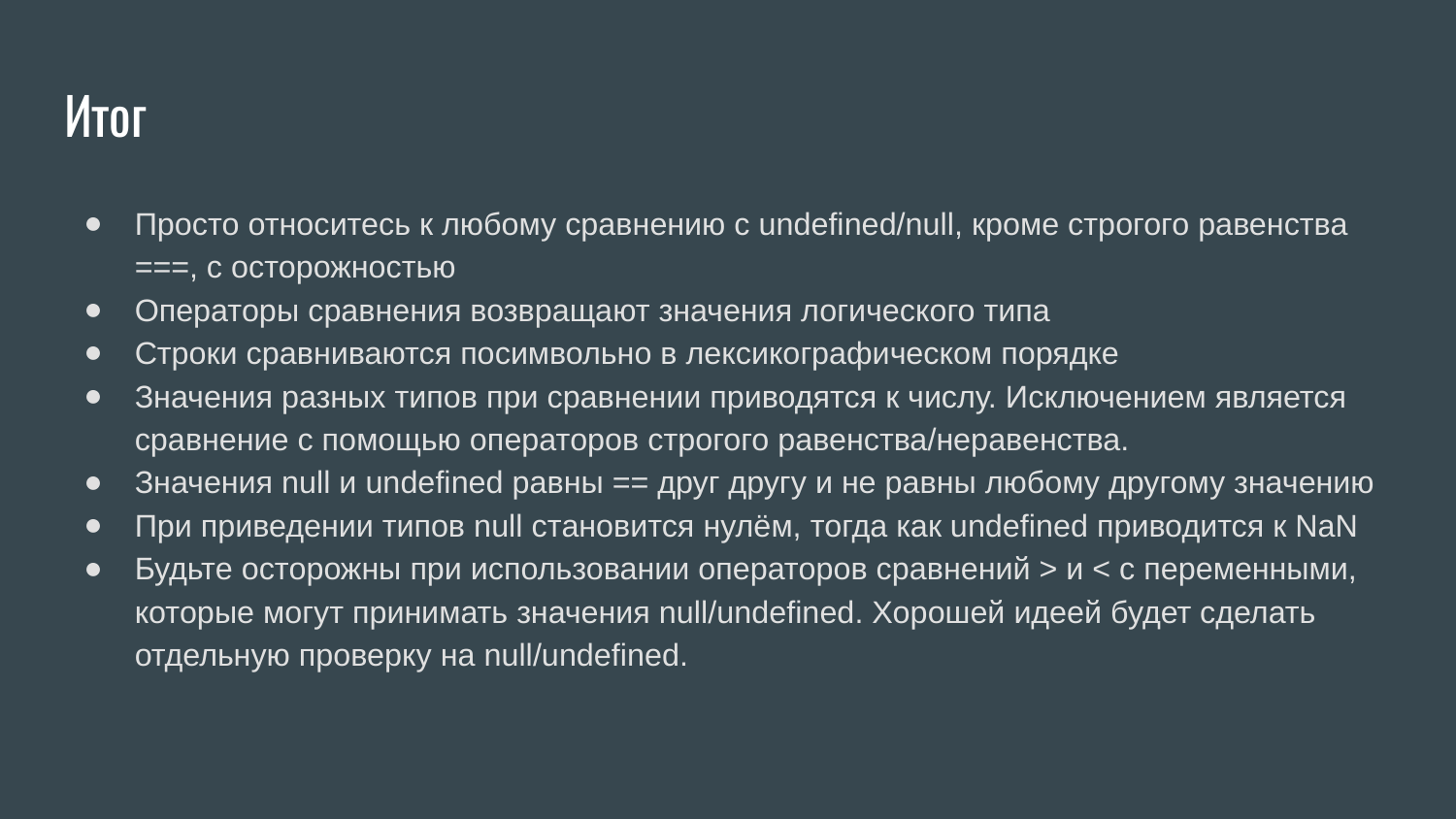

# Итог
Просто относитесь к любому сравнению с undefined/null, кроме строгого равенства ===, с осторожностью
Операторы сравнения возвращают значения логического типа
Строки сравниваются посимвольно в лексикографическом порядке
Значения разных типов при сравнении приводятся к числу. Исключением является сравнение с помощью операторов строгого равенства/неравенства.
Значения null и undefined равны == друг другу и не равны любому другому значению
При приведении типов null становится нулём, тогда как undefined приводится к NaN
Будьте осторожны при использовании операторов сравнений > и < с переменными, которые могут принимать значения null/undefined. Хорошей идеей будет сделать отдельную проверку на null/undefined.